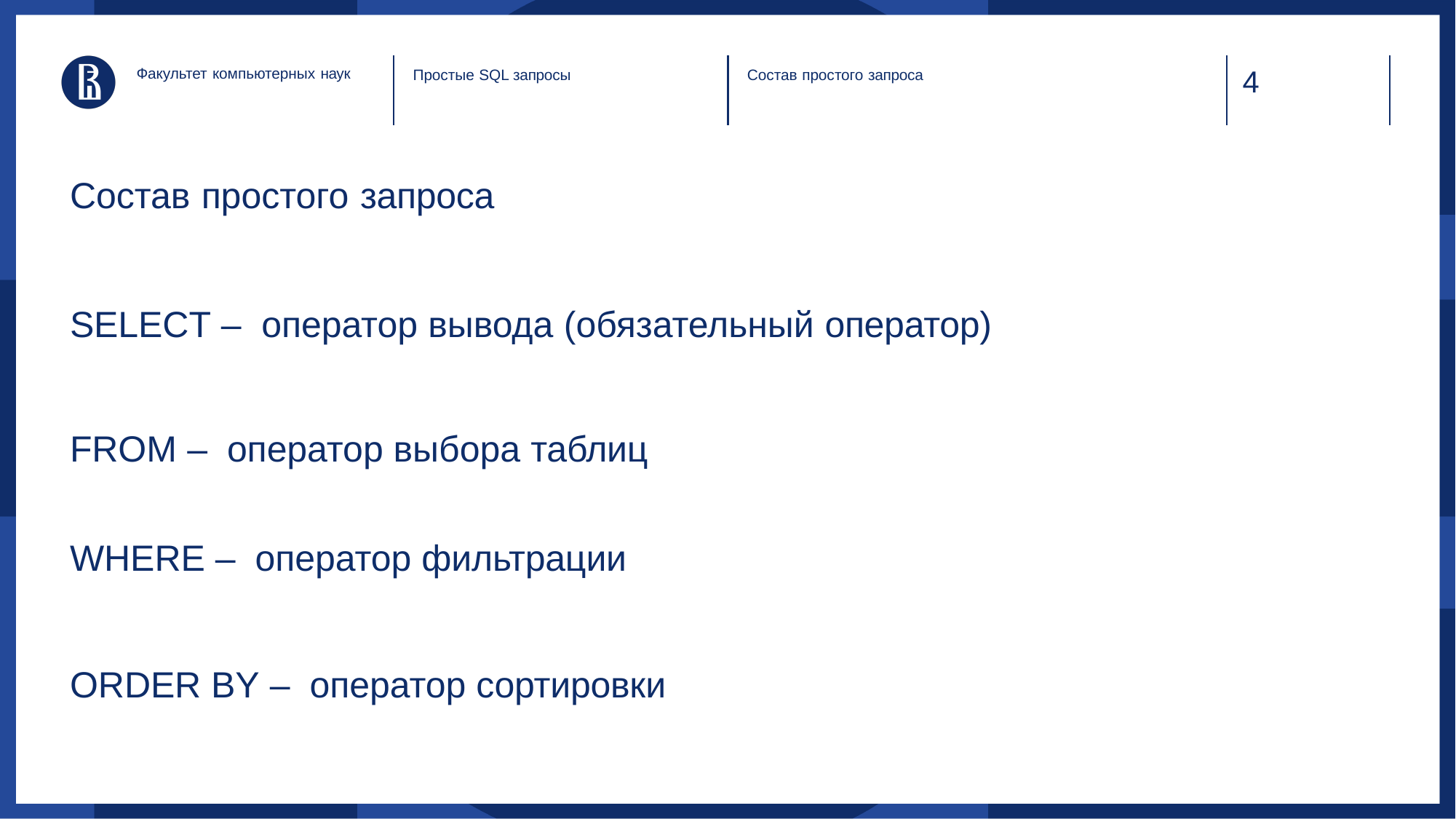

4
Факультет компьютерных наук
Простые SQL запросы
Состав простого запроса
Состав простого запроса
SELECT – оператор вывода (обязательный оператор) FROM – оператор выбора таблиц

WHERE – оператор фильтрации

ORDER BY – оператор сортировки